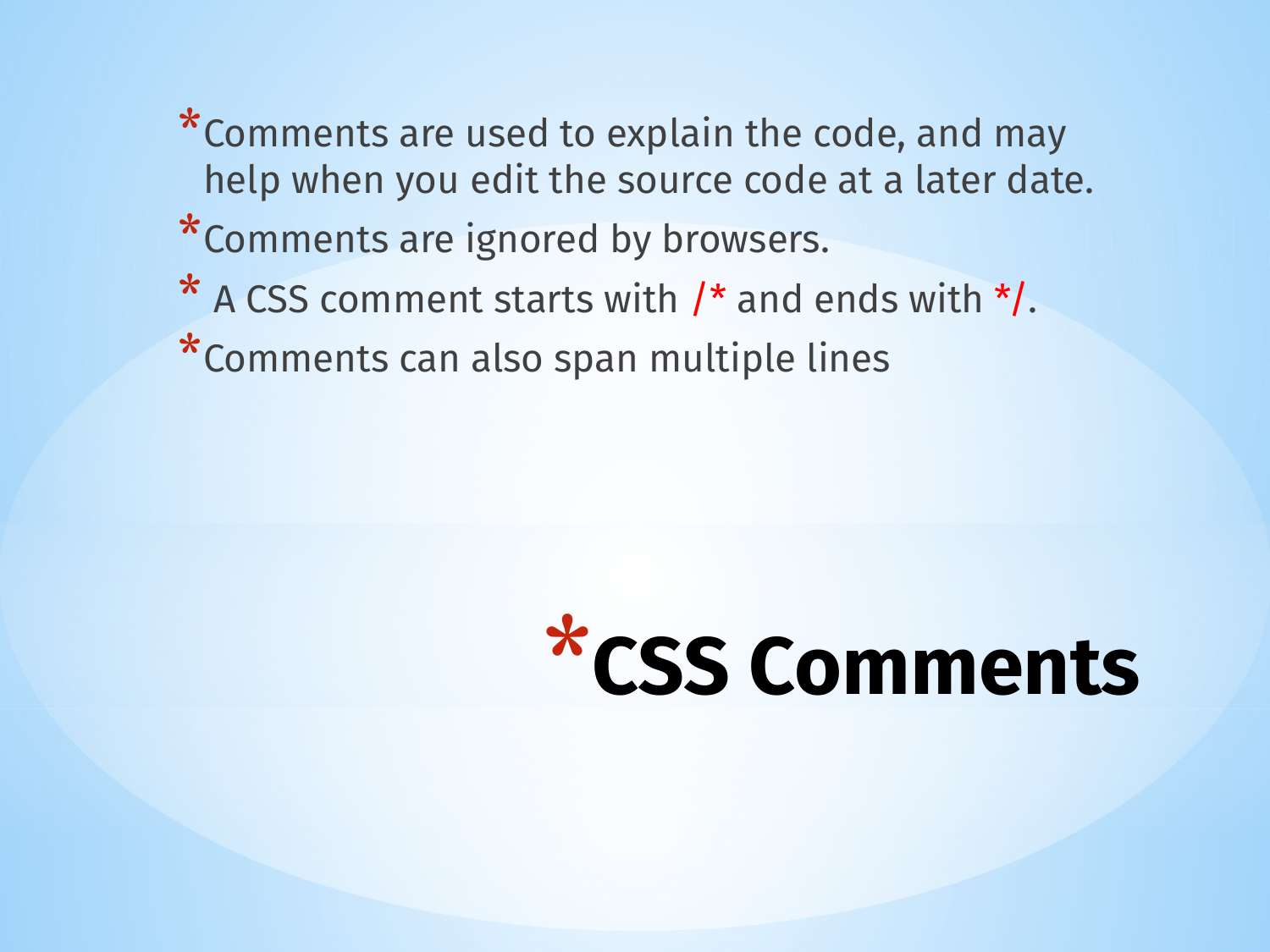

Comments are used to explain the code, and may help when you edit the source code at a later date.
Comments are ignored by browsers.
 A CSS comment starts with /* and ends with */.
Comments can also span multiple lines
# CSS Comments